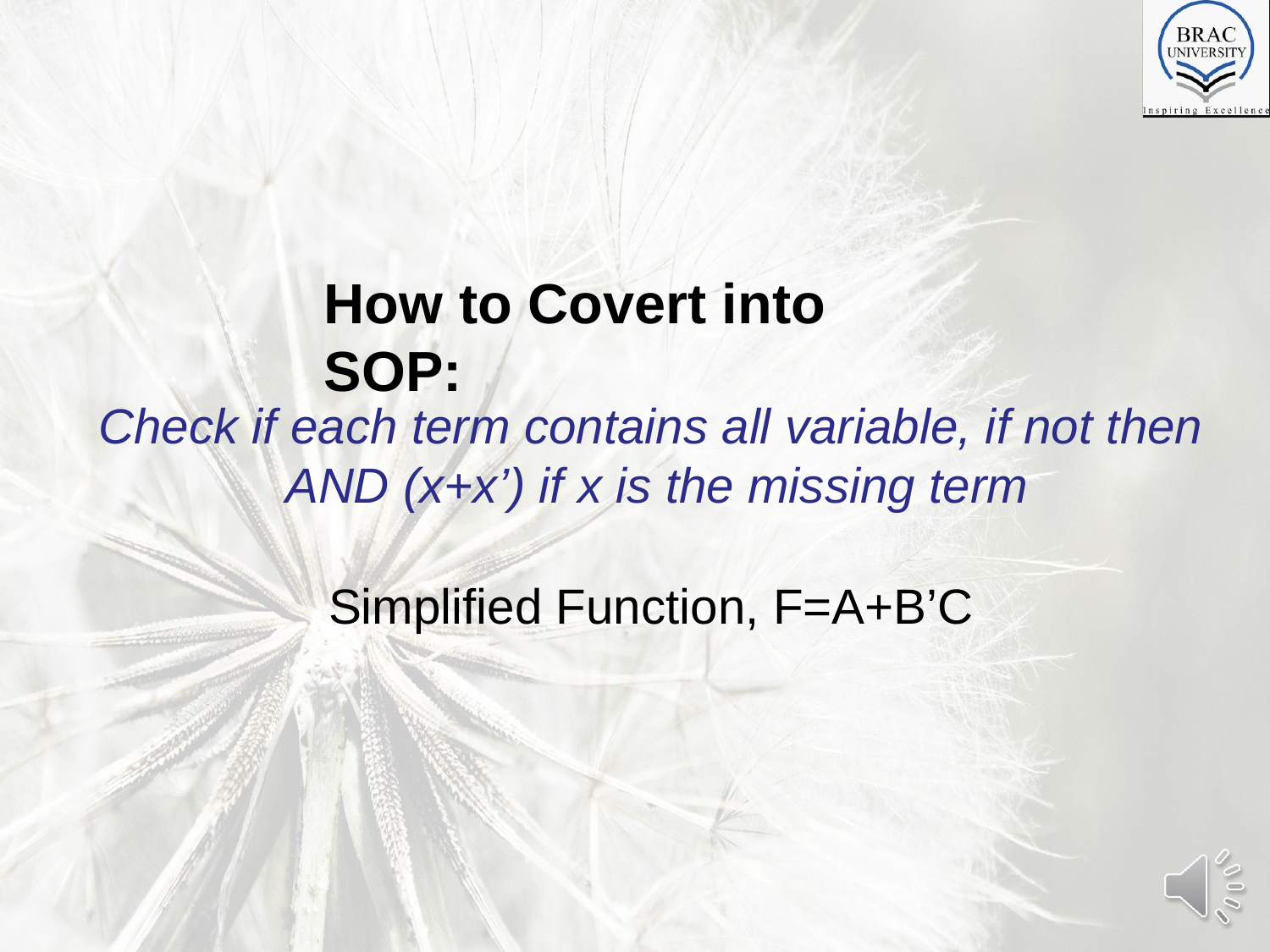

# How to Covert into SOP:
Check if each term contains all variable, if not then  AND (x+x’) if x is the missing term

Simplified Function, F=A+B’C